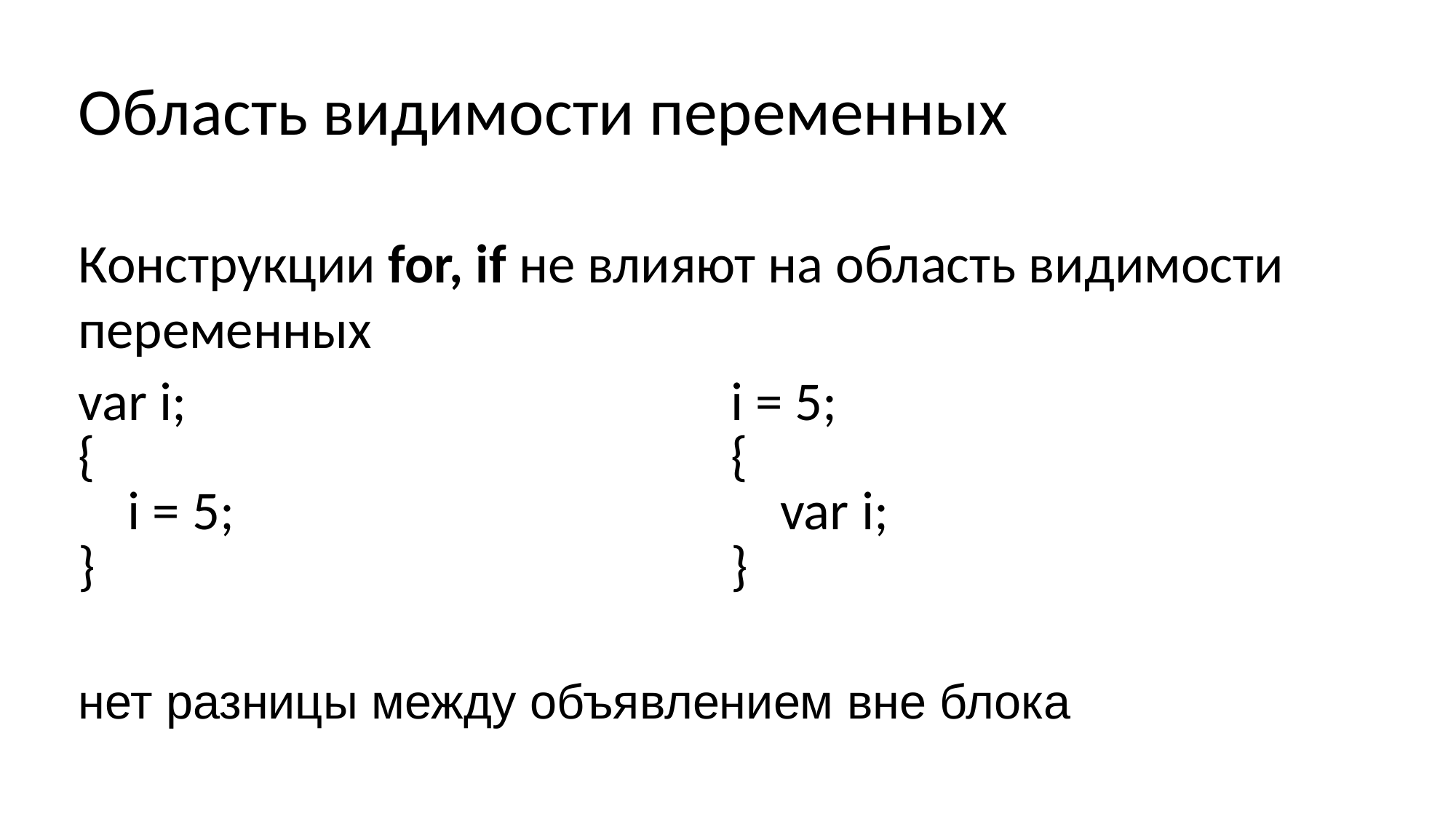

Область видимости переменных

Конструкции for, if не влияют на область видимости переменных

| var i; { i = 5; } | i = 5; { var i; } |
| --- | --- |
нет разницы между объявлением вне блока